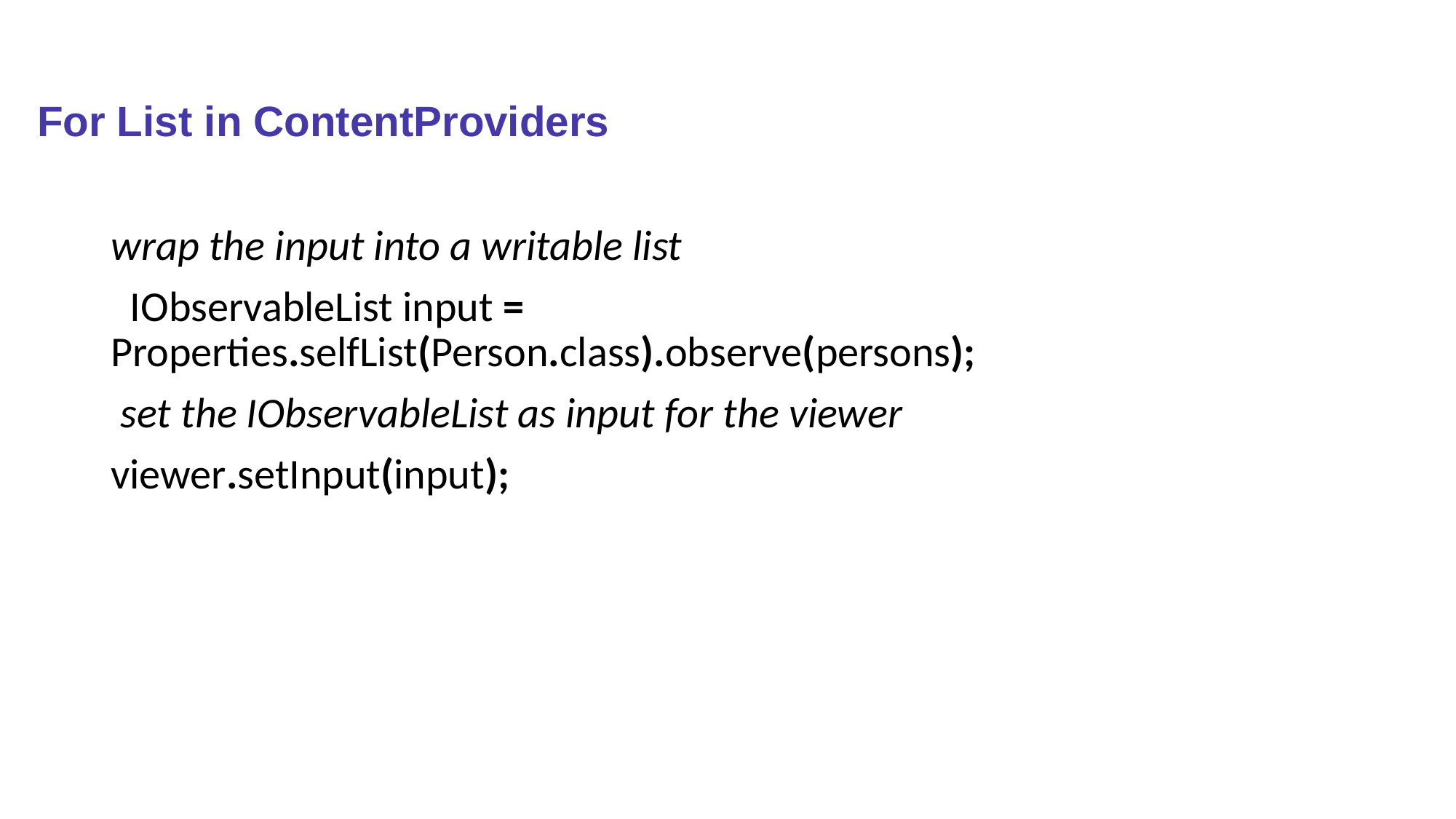

# For List in ContentProviders
wrap the input into a writable list
  IObservableList input = Properties.selfList(Person.class).observe(persons);
 set the IObservableList as input for the viewer
viewer.setInput(input);